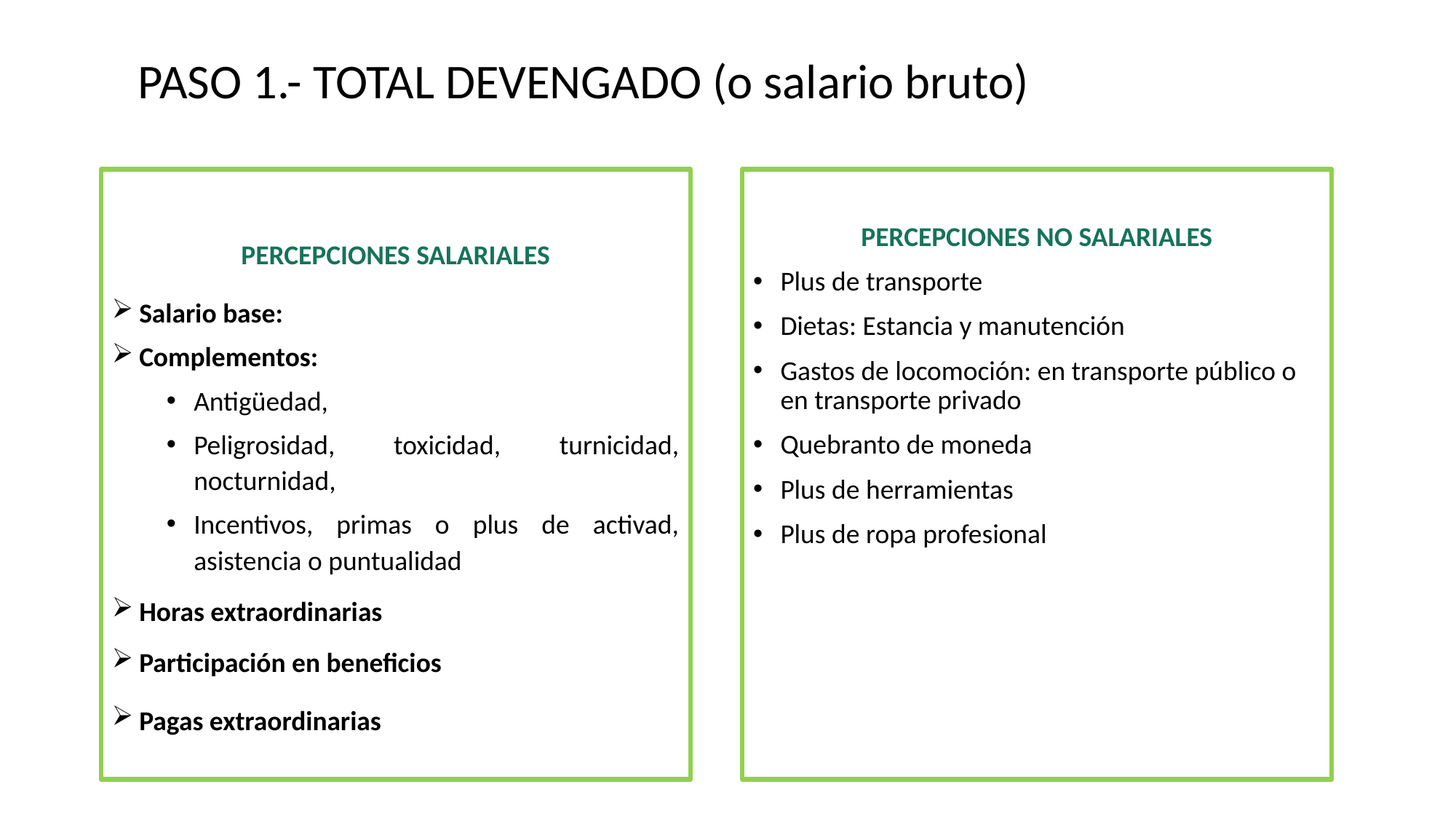

# PASO 1.- TOTAL DEVENGADO (o salario bruto)

PERCEPCIONES SALARIALES
Salario base:
Complementos:
Antigüedad,
Peligrosidad, toxicidad, turnicidad, nocturnidad,
Incentivos, primas o plus de activad, asistencia o puntualidad
Horas extraordinarias
Participación en beneficios
Pagas extraordinarias

PERCEPCIONES NO SALARIALES
Plus de transporte
Dietas: Estancia y manutención
Gastos de locomoción: en transporte público o en transporte privado
Quebranto de moneda
Plus de herramientas
Plus de ropa profesional